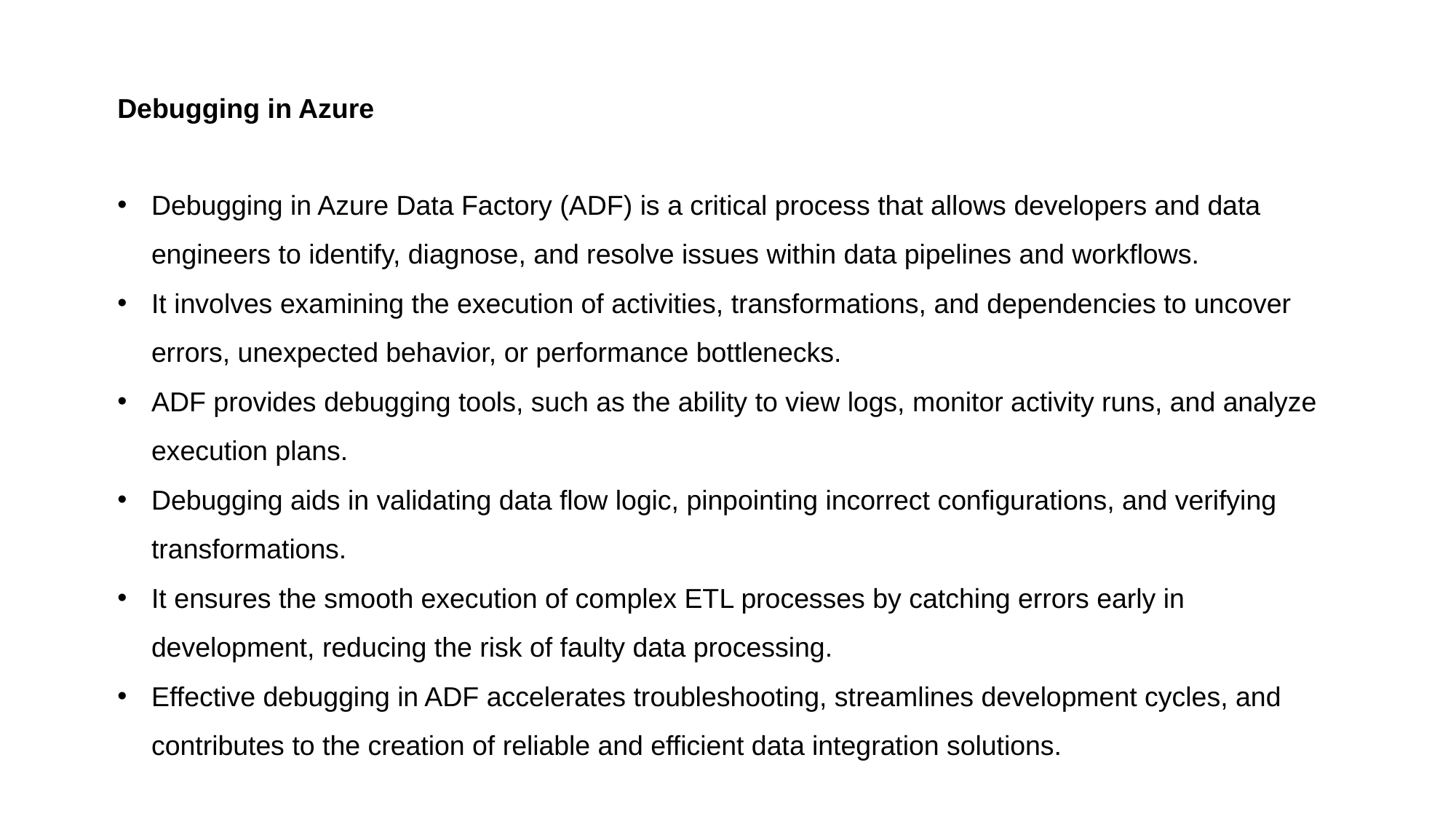

Debugging in Azure
Debugging in Azure Data Factory (ADF) is a critical process that allows developers and data engineers to identify, diagnose, and resolve issues within data pipelines and workflows.
It involves examining the execution of activities, transformations, and dependencies to uncover errors, unexpected behavior, or performance bottlenecks.
ADF provides debugging tools, such as the ability to view logs, monitor activity runs, and analyze execution plans.
Debugging aids in validating data flow logic, pinpointing incorrect configurations, and verifying transformations.
It ensures the smooth execution of complex ETL processes by catching errors early in development, reducing the risk of faulty data processing.
Effective debugging in ADF accelerates troubleshooting, streamlines development cycles, and contributes to the creation of reliable and efficient data integration solutions.